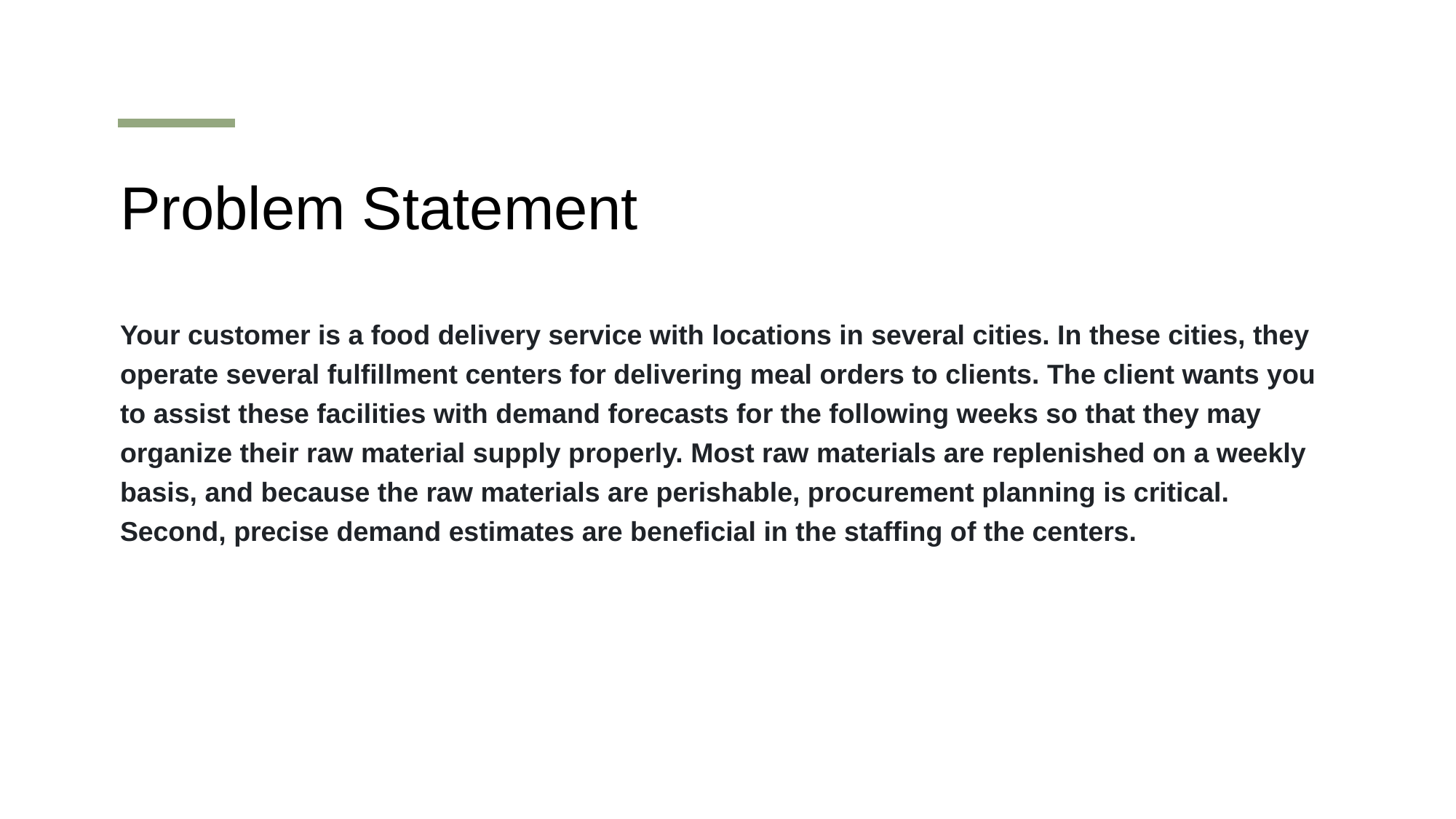

# Problem Statement
Your customer is a food delivery service with locations in several cities. In these cities, they operate several fulfillment centers for delivering meal orders to clients. The client wants you to assist these facilities with demand forecasts for the following weeks so that they may organize their raw material supply properly. Most raw materials are replenished on a weekly basis, and because the raw materials are perishable, procurement planning is critical. Second, precise demand estimates are beneficial in the staffing of the centers.